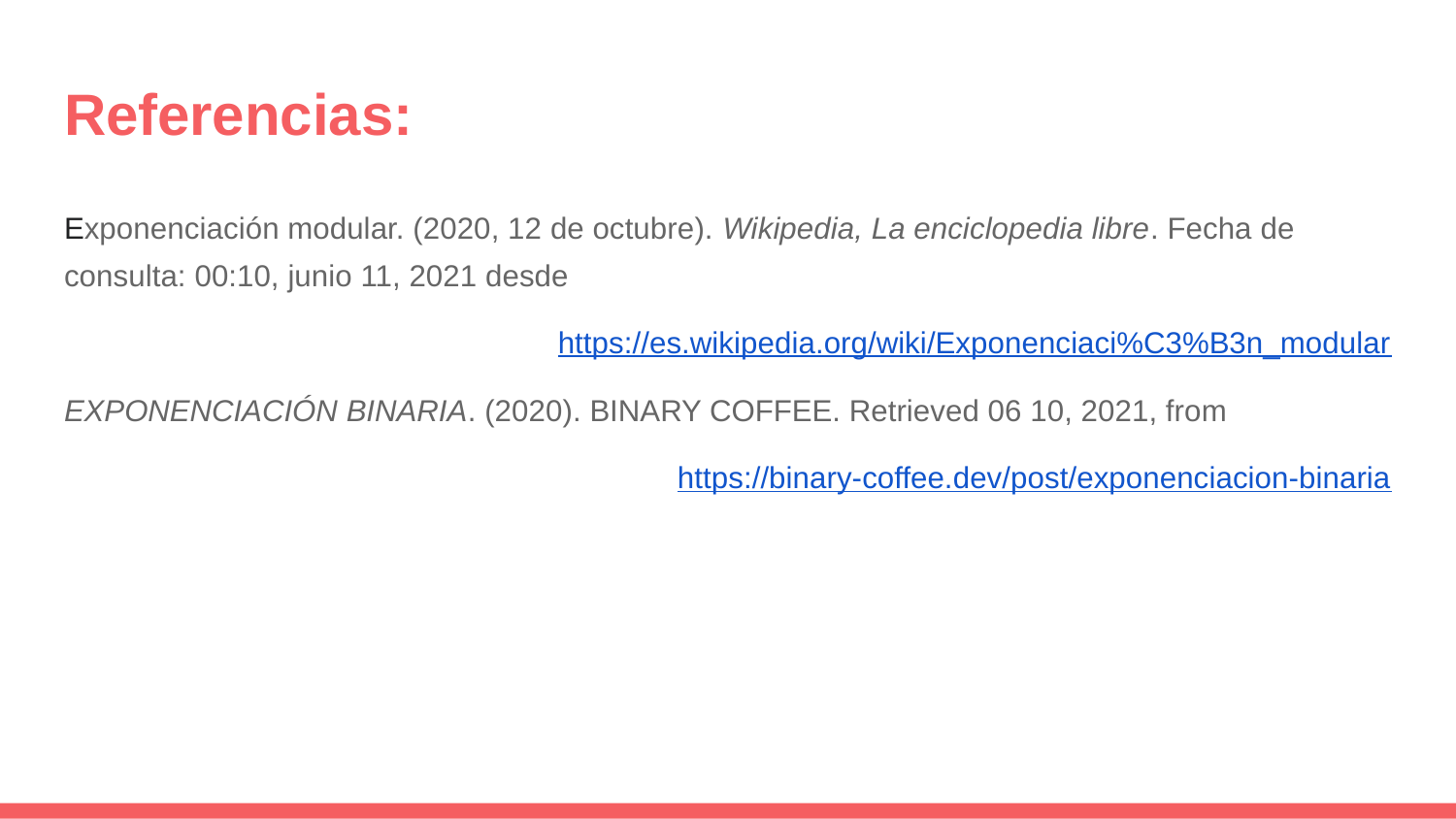

# Referencias:
Exponenciación modular. (2020, 12 de octubre). Wikipedia, La enciclopedia libre. Fecha de consulta: 00:10, junio 11, 2021 desde
https://es.wikipedia.org/wiki/Exponenciaci%C3%B3n_modular
EXPONENCIACIÓN BINARIA. (2020). BINARY COFFEE. Retrieved 06 10, 2021, from
https://binary-coffee.dev/post/exponenciacion-binaria